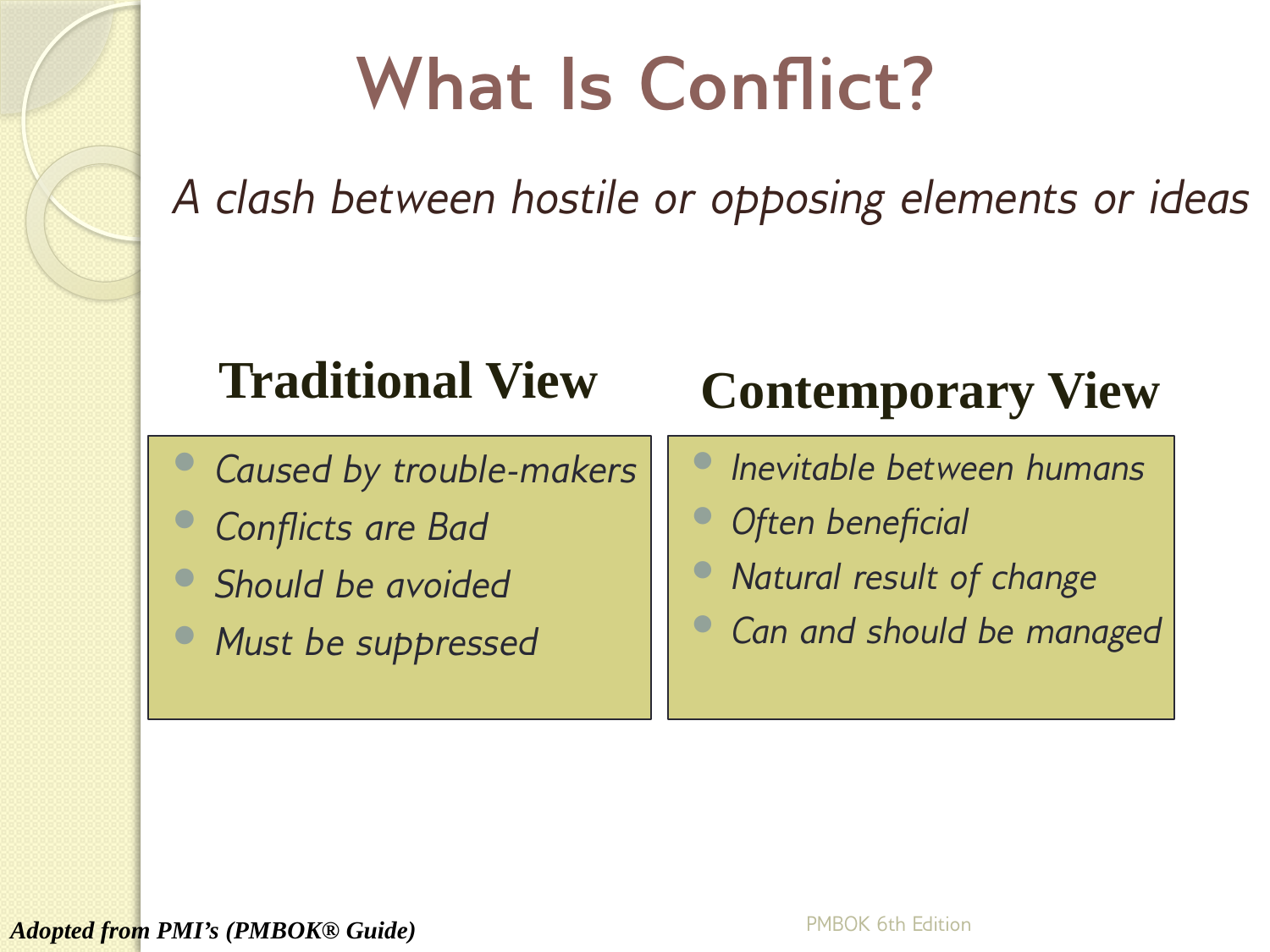

# What Is Conflict?
	A clash between hostile or opposing elements or ideas
Traditional View
Contemporary View
Caused by trouble-makers
Conflicts are Bad
Should be avoided
Must be suppressed
Inevitable between humans
Often beneficial
Natural result of change
Can and should be managed
PMBOK 6th Edition
Adopted from PMI’s (PMBOK® Guide)